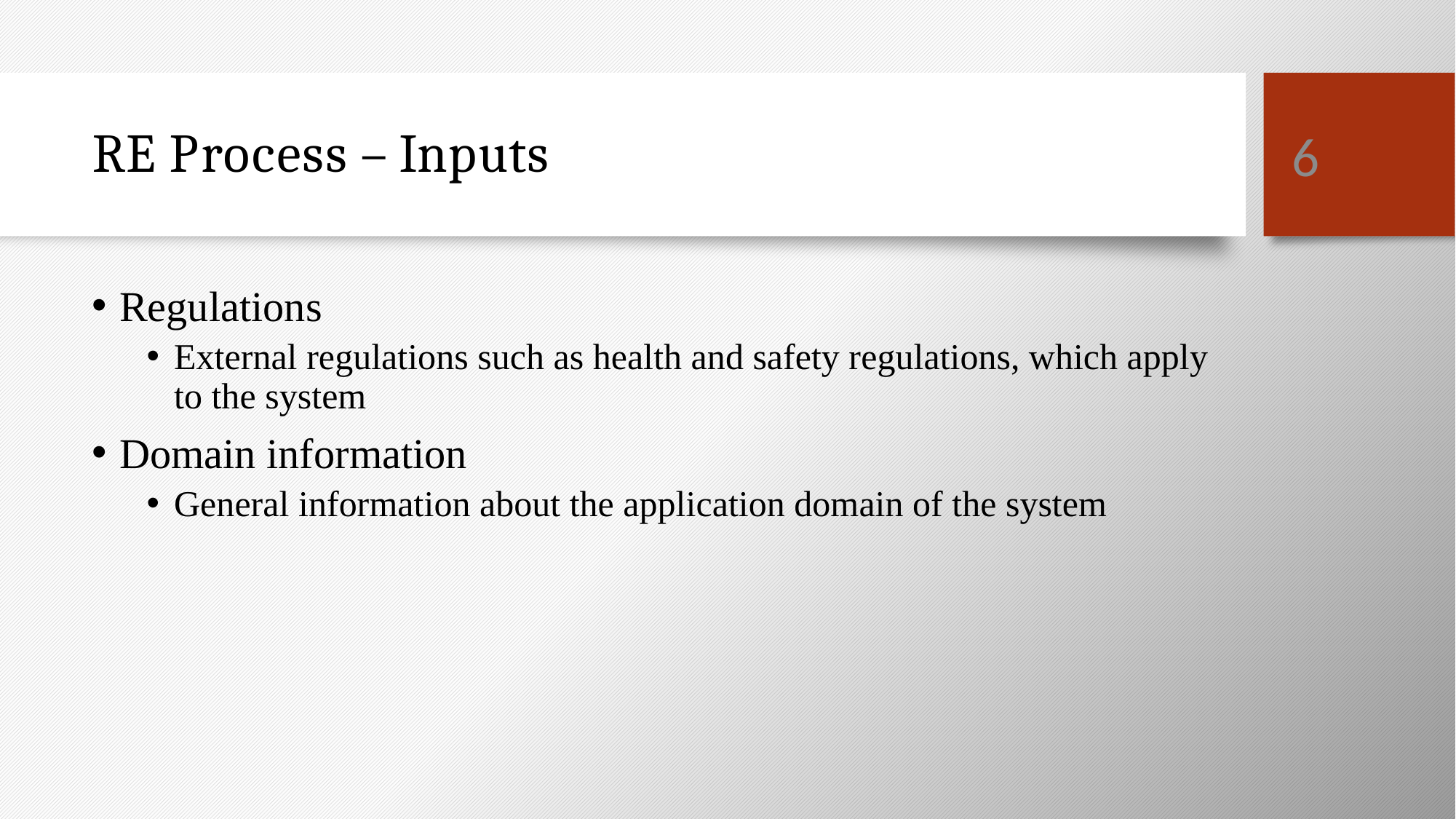

6
# RE Process – Inputs
Regulations
External regulations such as health and safety regulations, which apply to the system
Domain information
General information about the application domain of the system